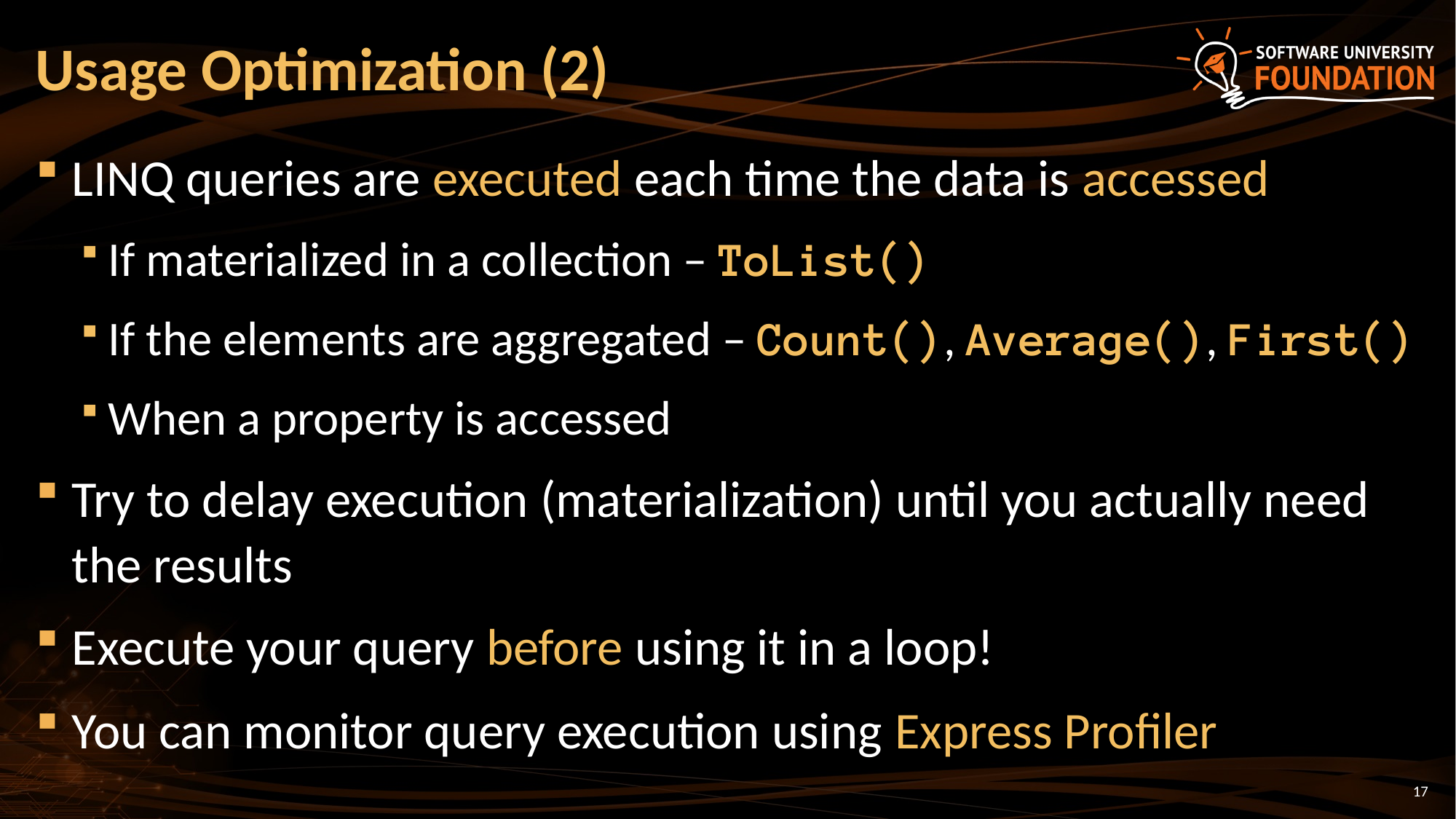

# Usage Optimization (2)
LINQ queries are executed each time the data is accessed
If materialized in a collection – ToList()
If the elements are aggregated – Count(), Average(), First()
When a property is accessed
Try to delay execution (materialization) until you actually need the results
Execute your query before using it in a loop!
You can monitor query execution using Express Profiler
17